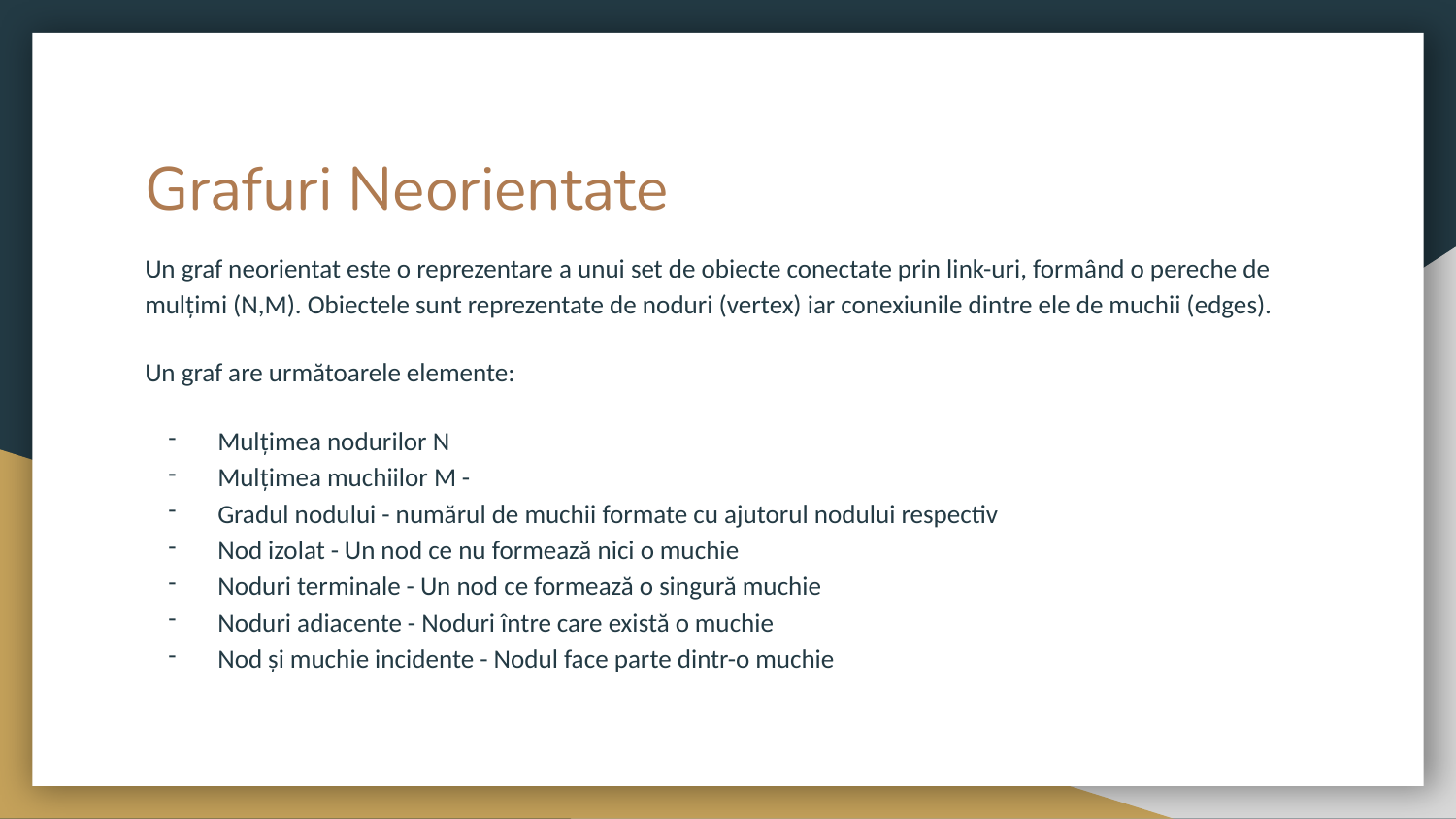

# Grafuri Neorientate
Un graf neorientat este o reprezentare a unui set de obiecte conectate prin link-uri, formând o pereche de mulțimi (N,M). Obiectele sunt reprezentate de noduri (vertex) iar conexiunile dintre ele de muchii (edges).
Un graf are următoarele elemente:
Mulțimea nodurilor N
Mulțimea muchiilor M -
Gradul nodului - numărul de muchii formate cu ajutorul nodului respectiv
Nod izolat - Un nod ce nu formează nici o muchie
Noduri terminale - Un nod ce formează o singură muchie
Noduri adiacente - Noduri între care există o muchie
Nod și muchie incidente - Nodul face parte dintr-o muchie